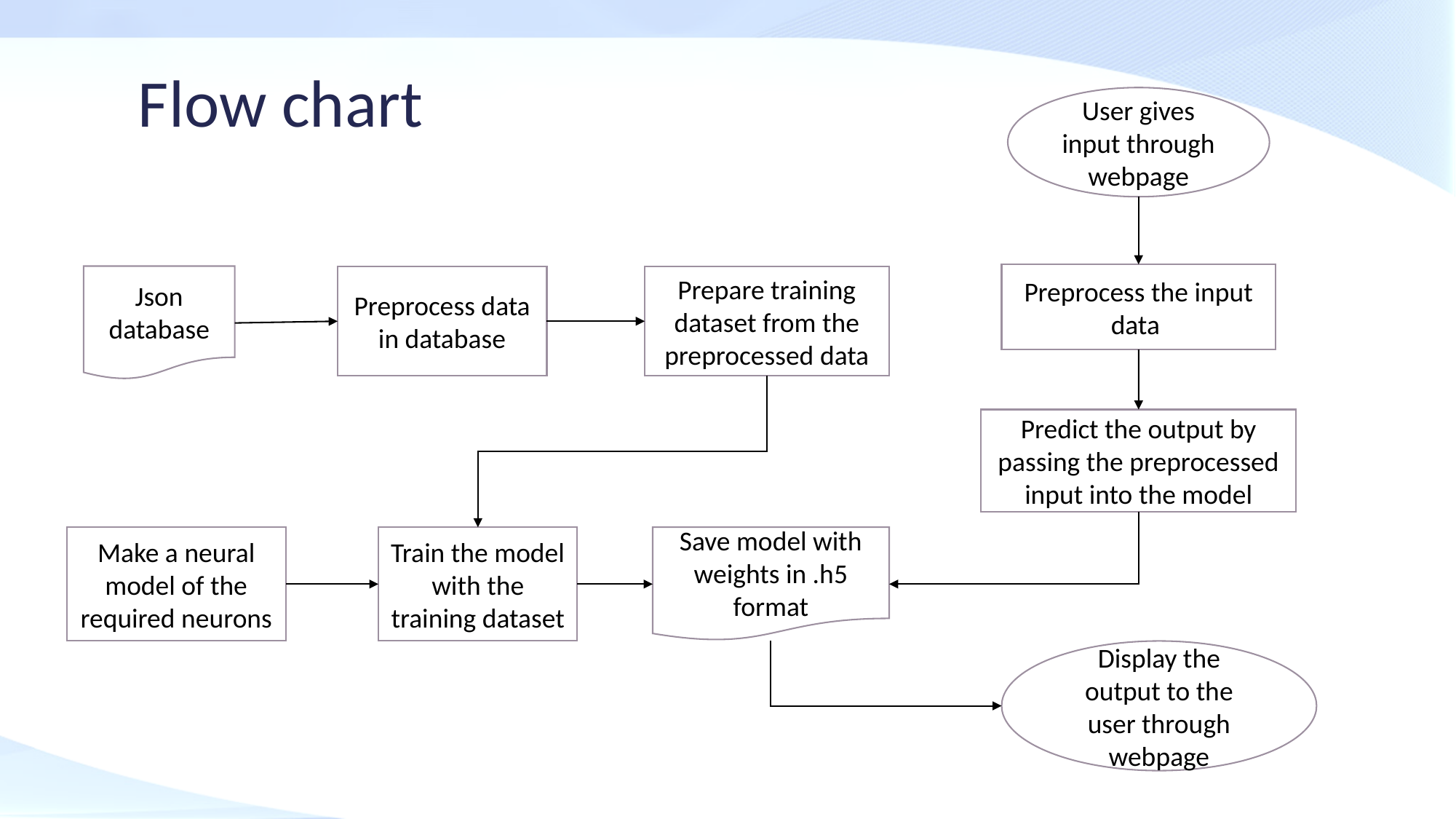

# Flow chart
User gives input through webpage
Preprocess the input data
Json database
Preprocess data in database
Prepare training dataset from the preprocessed data
Predict the output by passing the preprocessed input into the model
Make a neural model of the required neurons
Save model with weights in .h5 format
Train the model with the training dataset
Display the output to the user through webpage